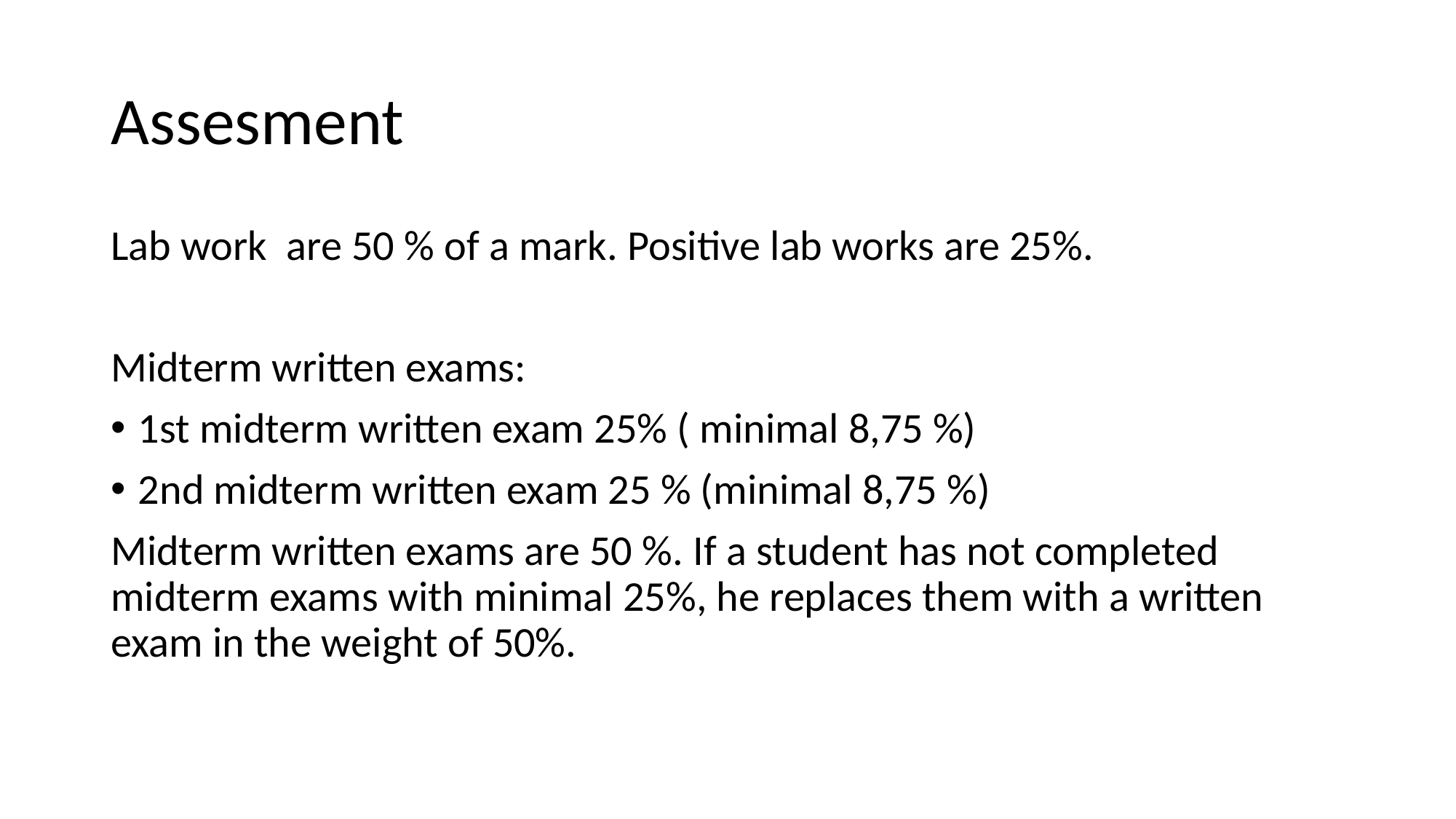

# Assesment
Lab work  are 50 % of a mark. Positive lab works are 25%.

Midterm written exams:
1st midterm written exam 25% ( minimal 8,75 %)
2nd midterm written exam 25 % (minimal 8,75 %)
Midterm written exams are 50 %. If a student has not completed midterm exams with minimal 25%, he replaces them with a written exam in the weight of 50%.